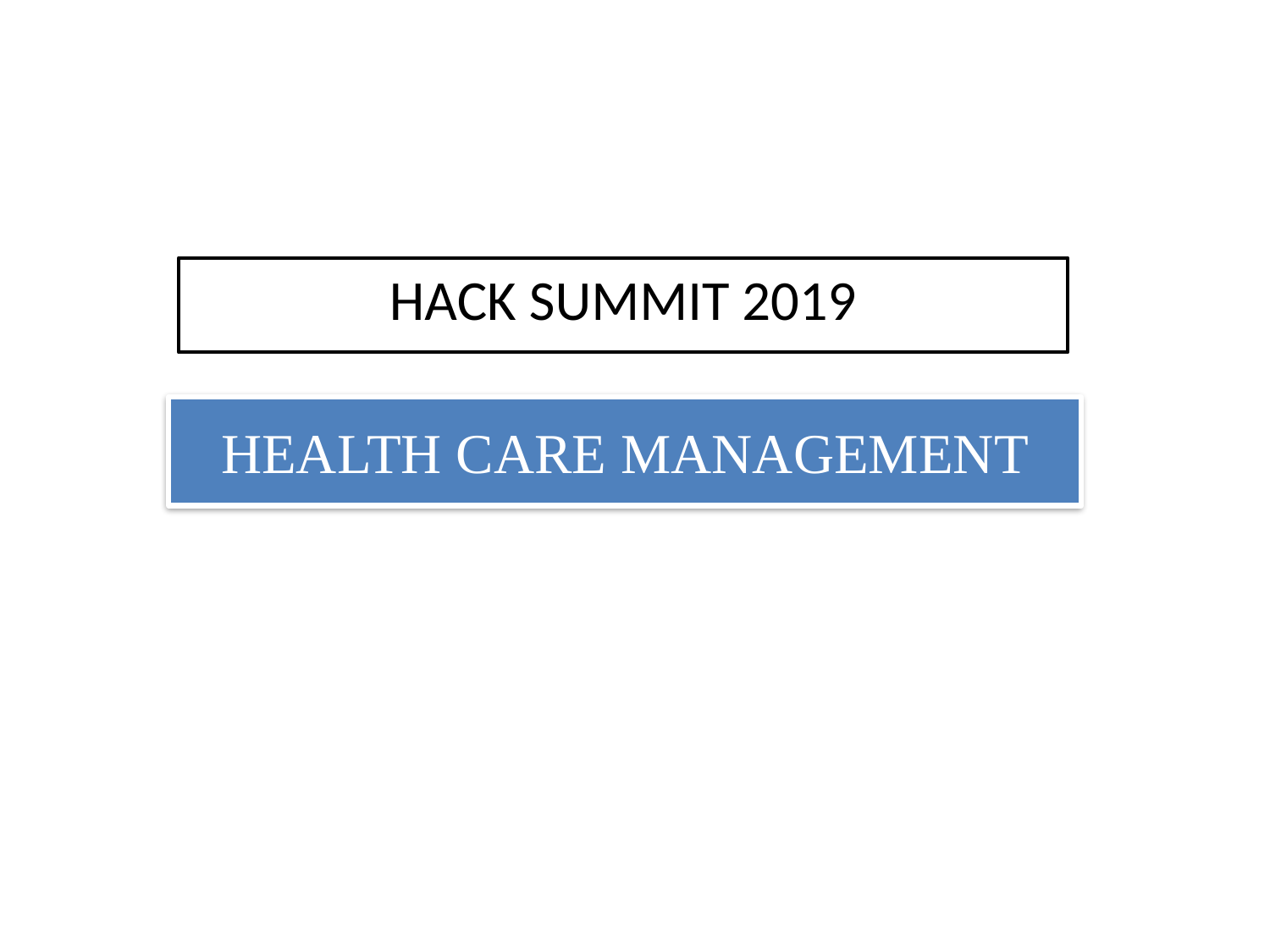

HACK SUMMIT 2019
# HEALTH CARE MANAGEMENT